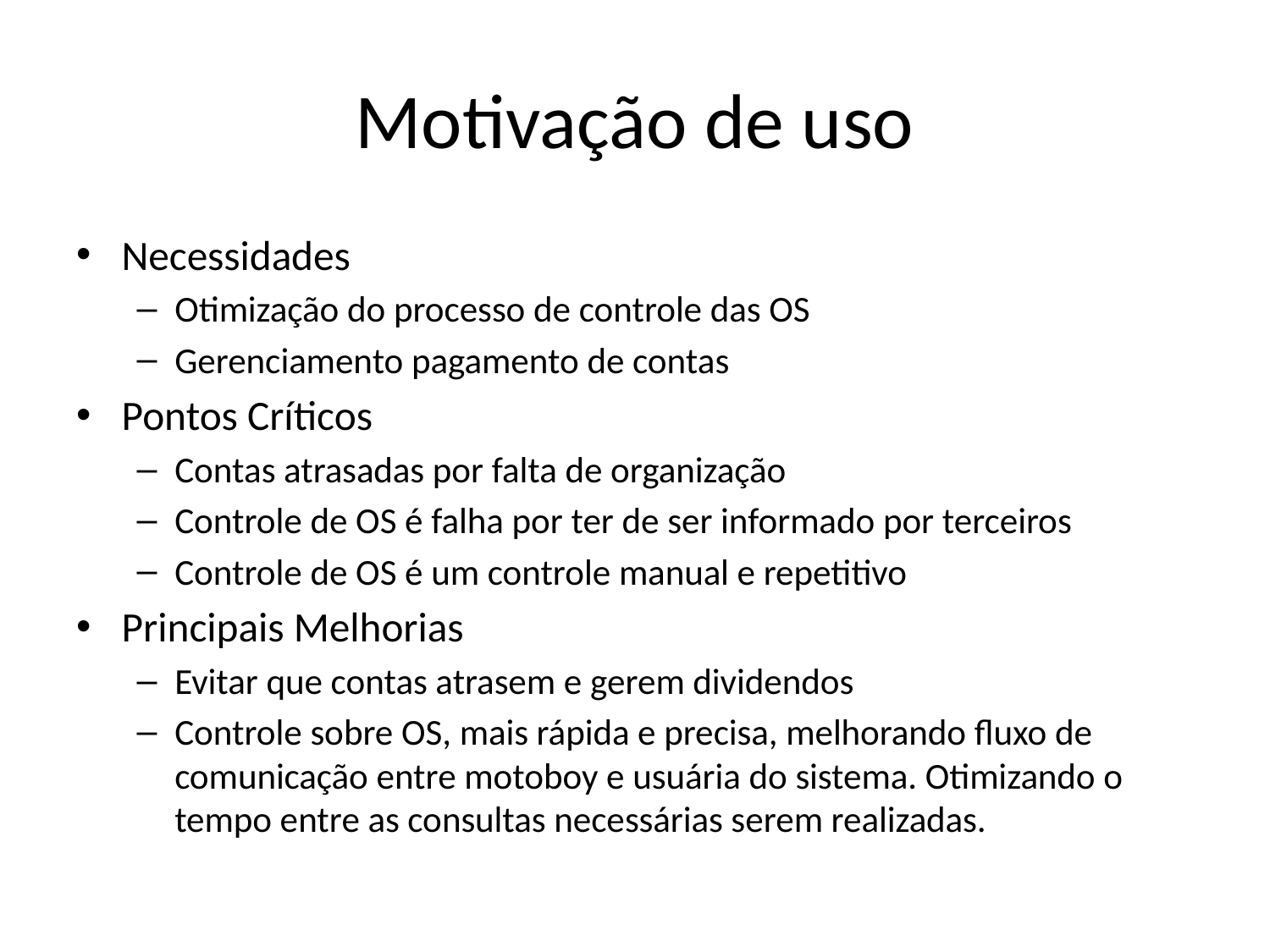

# Motivação de uso
Necessidades
Otimização do processo de controle das OS
Gerenciamento pagamento de contas
Pontos Críticos
Contas atrasadas por falta de organização
Controle de OS é falha por ter de ser informado por terceiros
Controle de OS é um controle manual e repetitivo
Principais Melhorias
Evitar que contas atrasem e gerem dividendos
Controle sobre OS, mais rápida e precisa, melhorando fluxo de comunicação entre motoboy e usuária do sistema. Otimizando o tempo entre as consultas necessárias serem realizadas.